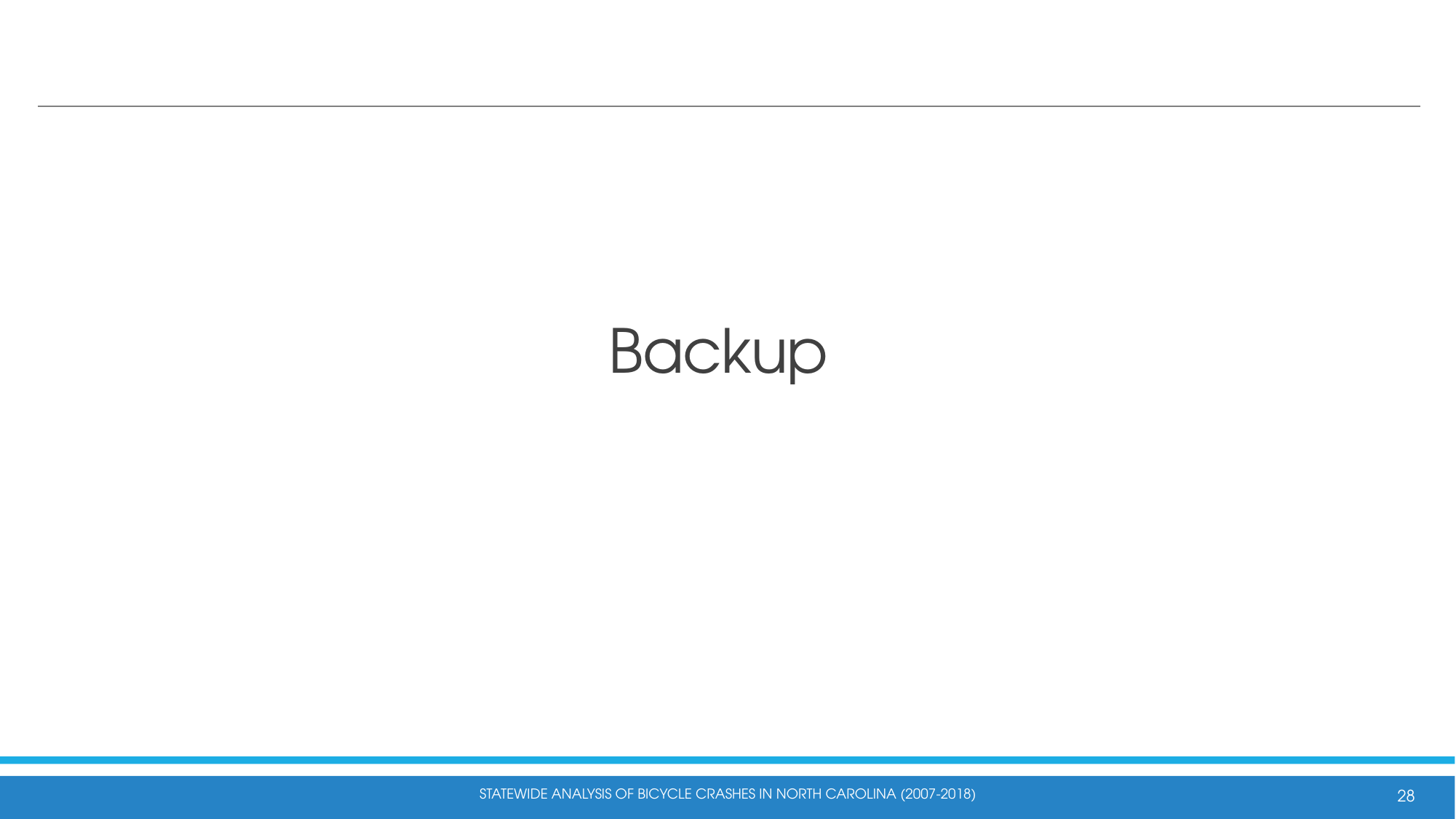

# Backup
Statewide Analysis of Bicycle Crashes in North Carolina (2007-2018)
28